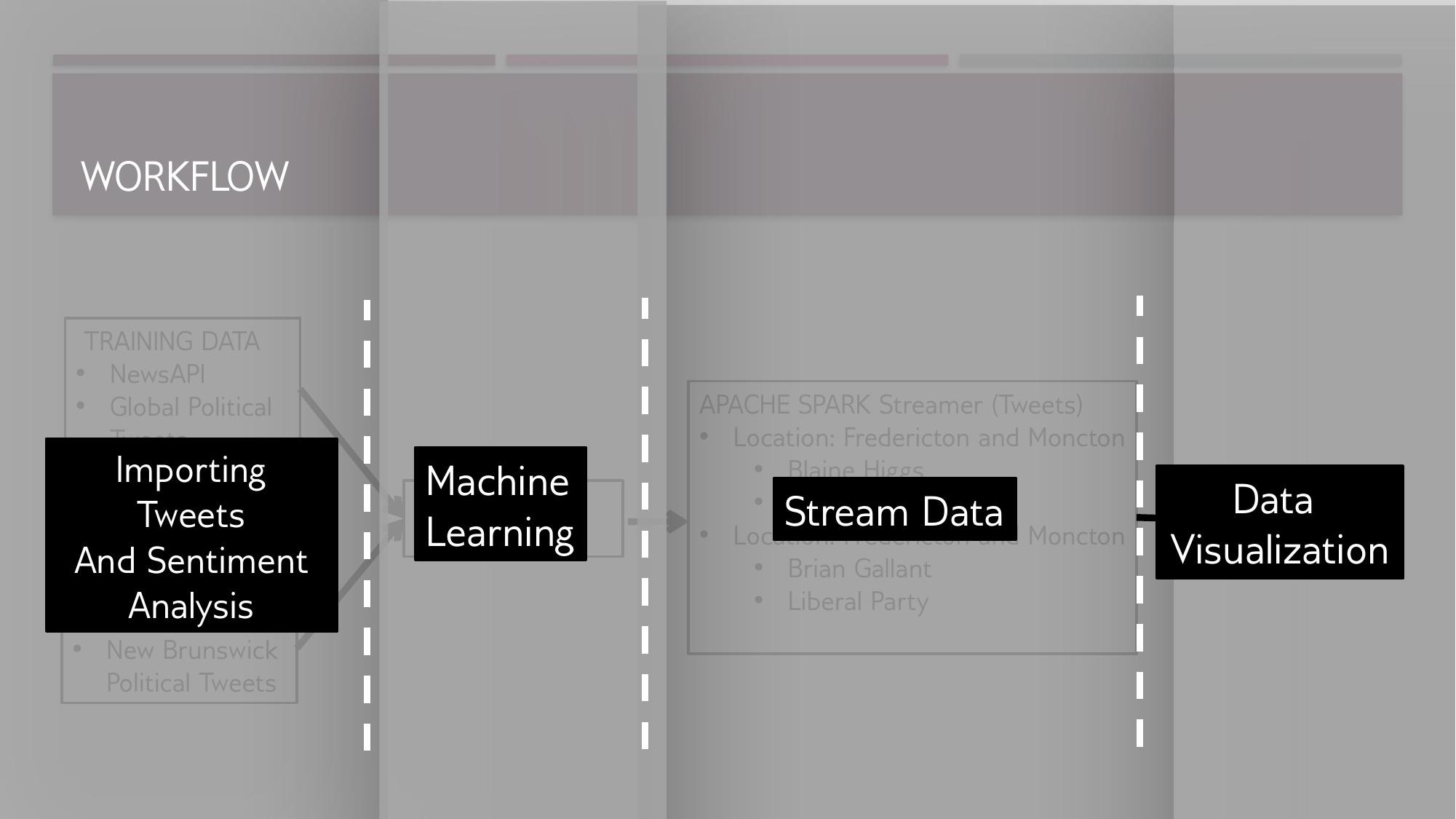

Workflow
 TRAINING DATA
NewsAPI
Global Political Tweets
APACHE SPARK Streamer (Tweets)
Location: Fredericton and Moncton
Blaine Higgs
Conservative Party
Location: Fredericton and Moncton
Brian Gallant
Liberal Party

Importing Tweets
And Sentiment Analysis
Machine
Learning
Data
Visualization
Stream Data
APACHE SPARK Mlib (70%)
PowerBI
TESTING DATA
New Brunswick Political Tweets